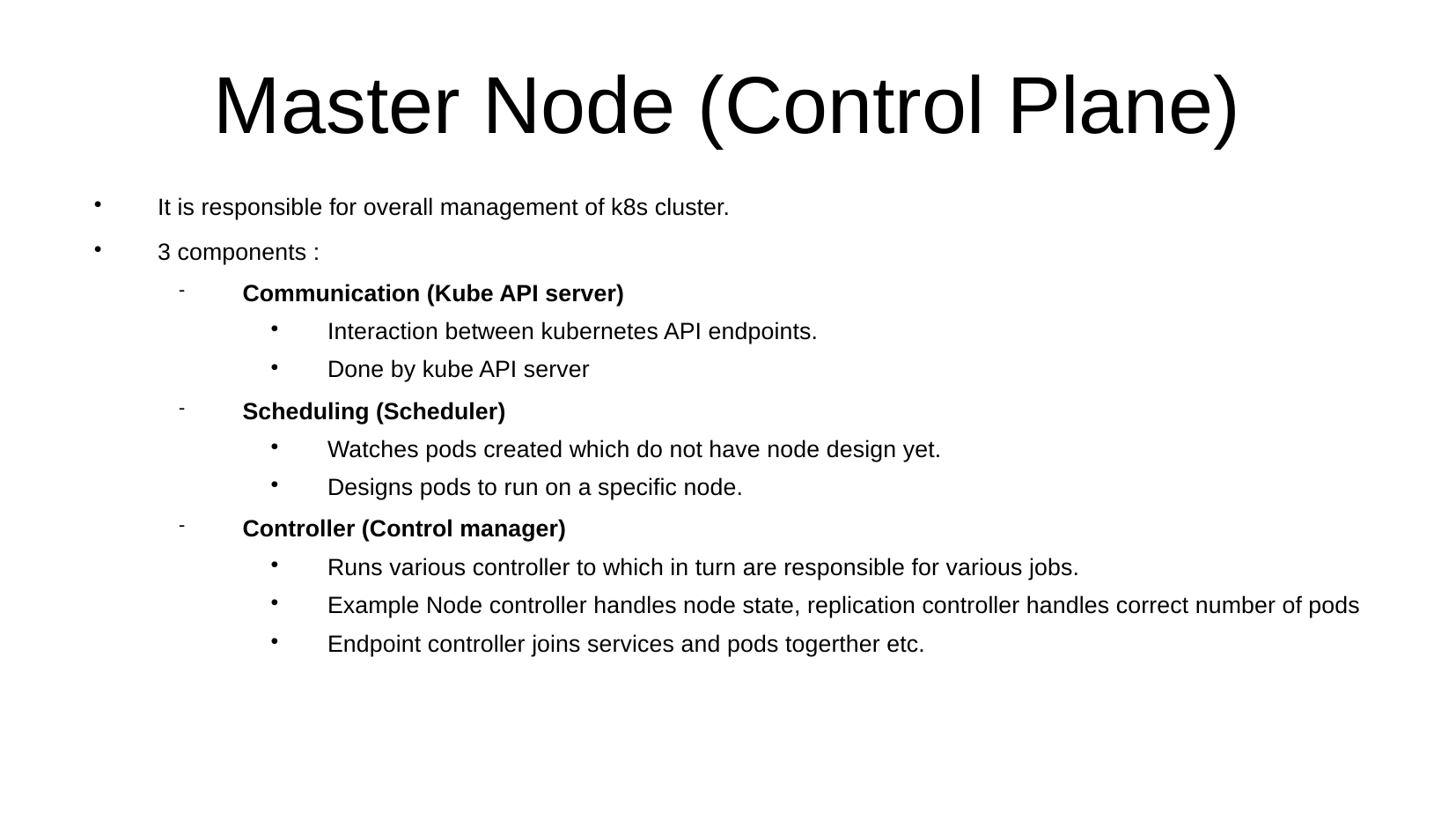

Master Node (Control Plane)
It is responsible for overall management of k8s cluster.
3 components :
Communication (Kube API server)
Interaction between kubernetes API endpoints.
Done by kube API server
Scheduling (Scheduler)
Watches pods created which do not have node design yet.
Designs pods to run on a specific node.
Controller (Control manager)
Runs various controller to which in turn are responsible for various jobs.
Example Node controller handles node state, replication controller handles correct number of pods
Endpoint controller joins services and pods togerther etc.